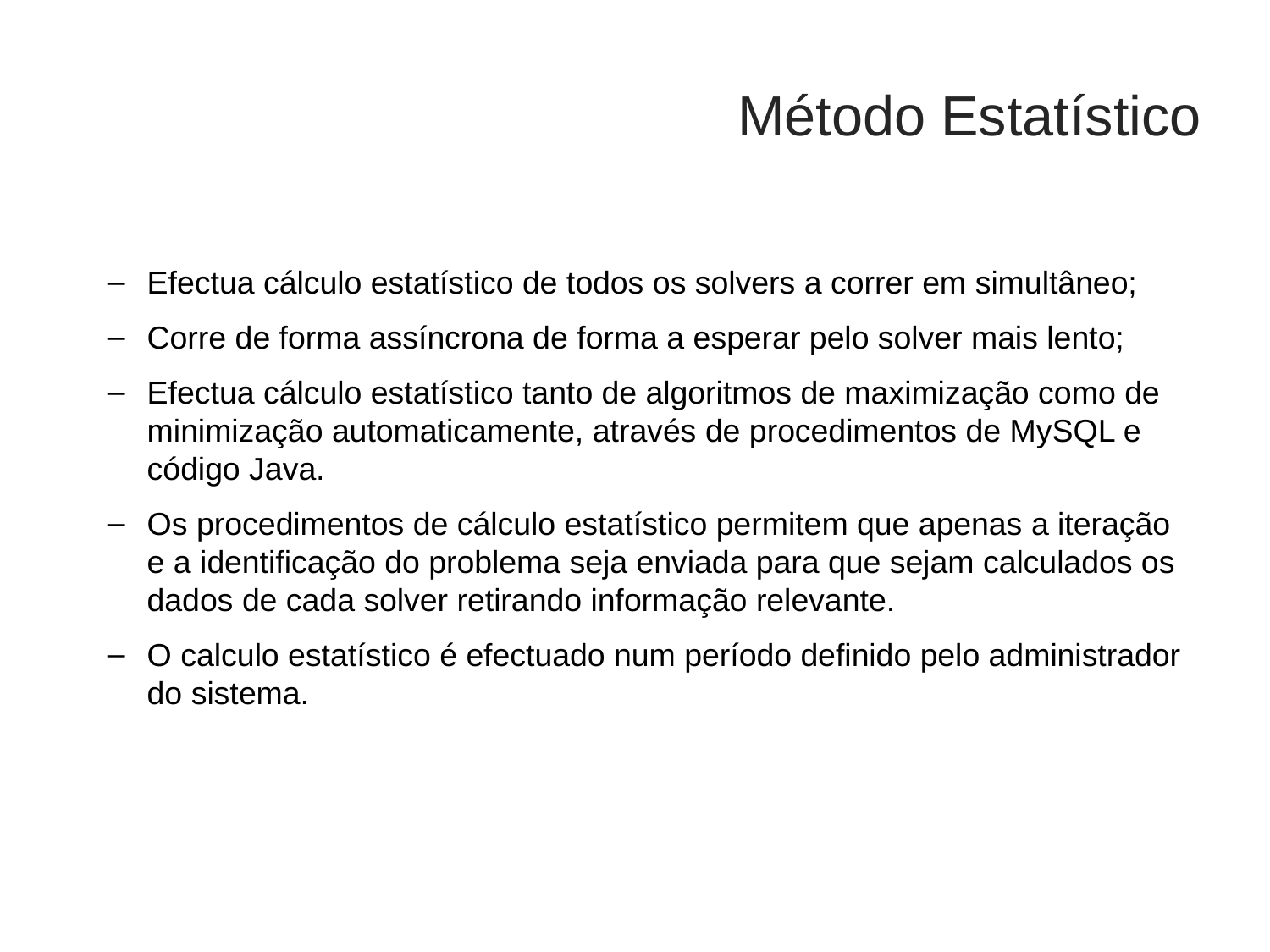

Método Estatístico
Efectua cálculo estatístico de todos os solvers a correr em simultâneo;
Corre de forma assíncrona de forma a esperar pelo solver mais lento;
Efectua cálculo estatístico tanto de algoritmos de maximização como de minimização automaticamente, através de procedimentos de MySQL e código Java.
Os procedimentos de cálculo estatístico permitem que apenas a iteração e a identificação do problema seja enviada para que sejam calculados os dados de cada solver retirando informação relevante.
O calculo estatístico é efectuado num período definido pelo administrador do sistema.